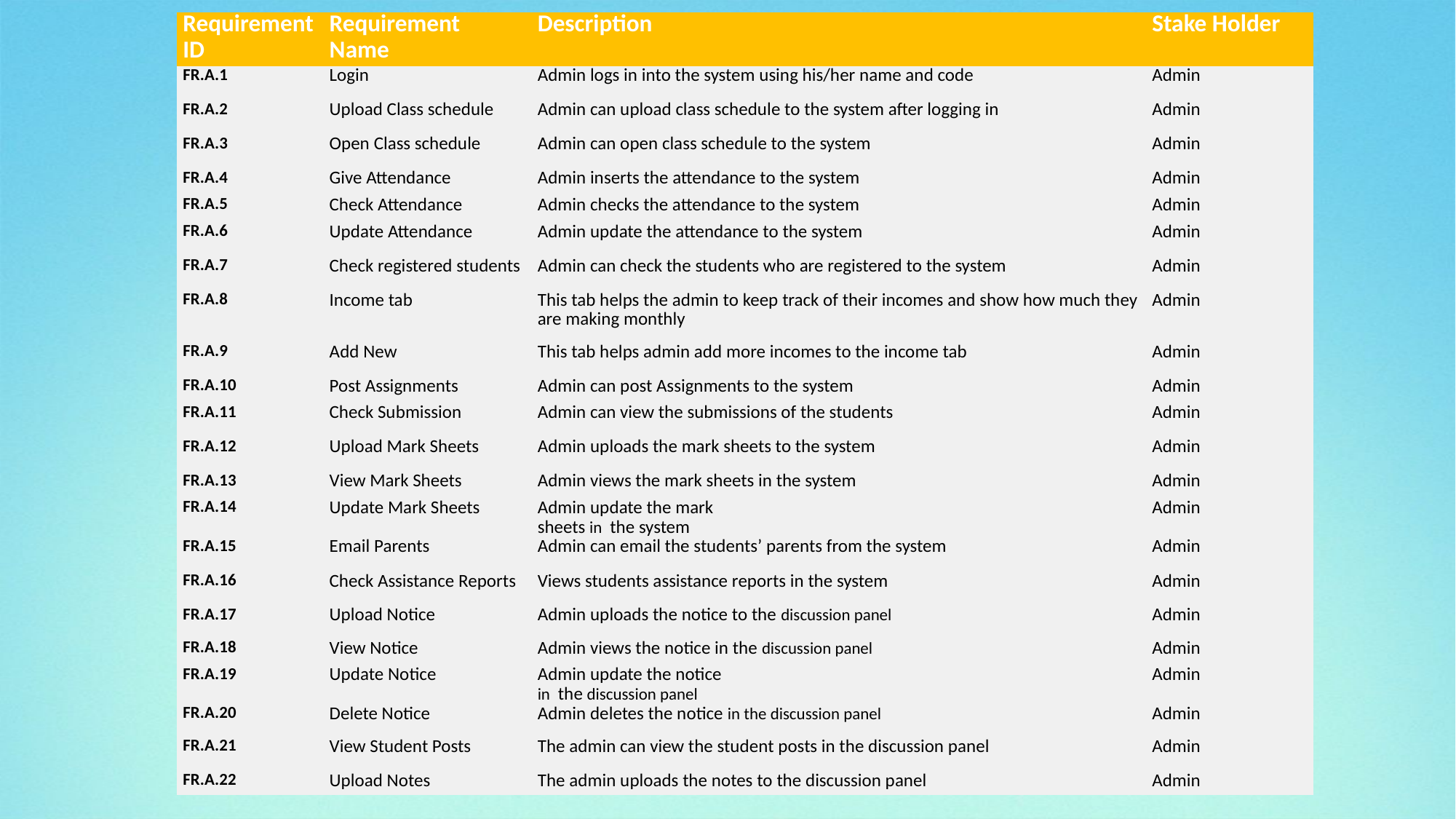

| Requirement ID | Requirement Name | Description | Stake Holder |
| --- | --- | --- | --- |
| FR.A.1 | Login | Admin logs in into the system using his/her name and code | Admin |
| FR.A.2 | Upload Class schedule | Admin can upload class schedule to the system after logging in | Admin |
| FR.A.3 | Open Class schedule | Admin can open class schedule to the system | Admin |
| FR.A.4 | Give Attendance | Admin inserts the attendance to the system | Admin |
| FR.A.5 | Check Attendance | Admin checks the attendance to the system | Admin |
| FR.A.6 | Update Attendance | Admin update the attendance to the system | Admin |
| FR.A.7 | Check registered students | Admin can check the students who are registered to the system | Admin |
| FR.A.8 | Income tab | This tab helps the admin to keep track of their incomes and show how much they are making monthly | Admin |
| FR.A.9 | Add New | This tab helps admin add more incomes to the income tab | Admin |
| FR.A.10 | Post Assignments | Admin can post Assignments to the system | Admin |
| FR.A.11 | Check Submission | Admin can view the submissions of the students | Admin |
| FR.A.12 | Upload Mark Sheets | Admin uploads the mark sheets to the system | Admin |
| FR.A.13 | View Mark Sheets | Admin views the mark sheets in the system | Admin |
| FR.A.14 | Update Mark Sheets | Admin update the mark sheets in the system | Admin |
| FR.A.15 | Email Parents | Admin can email the students’ parents from the system | Admin |
| FR.A.16 | Check Assistance Reports | Views students assistance reports in the system | Admin |
| FR.A.17 | Upload Notice | Admin uploads the notice to the discussion panel | Admin |
| FR.A.18 | View Notice | Admin views the notice in the discussion panel | Admin |
| FR.A.19 | Update Notice | Admin update the notice in the discussion panel | Admin |
| FR.A.20 | Delete Notice | Admin deletes the notice in the discussion panel | Admin |
| FR.A.21 | View Student Posts | The admin can view the student posts in the discussion panel | Admin |
| FR.A.22 | Upload Notes | The admin uploads the notes to the discussion panel | Admin |